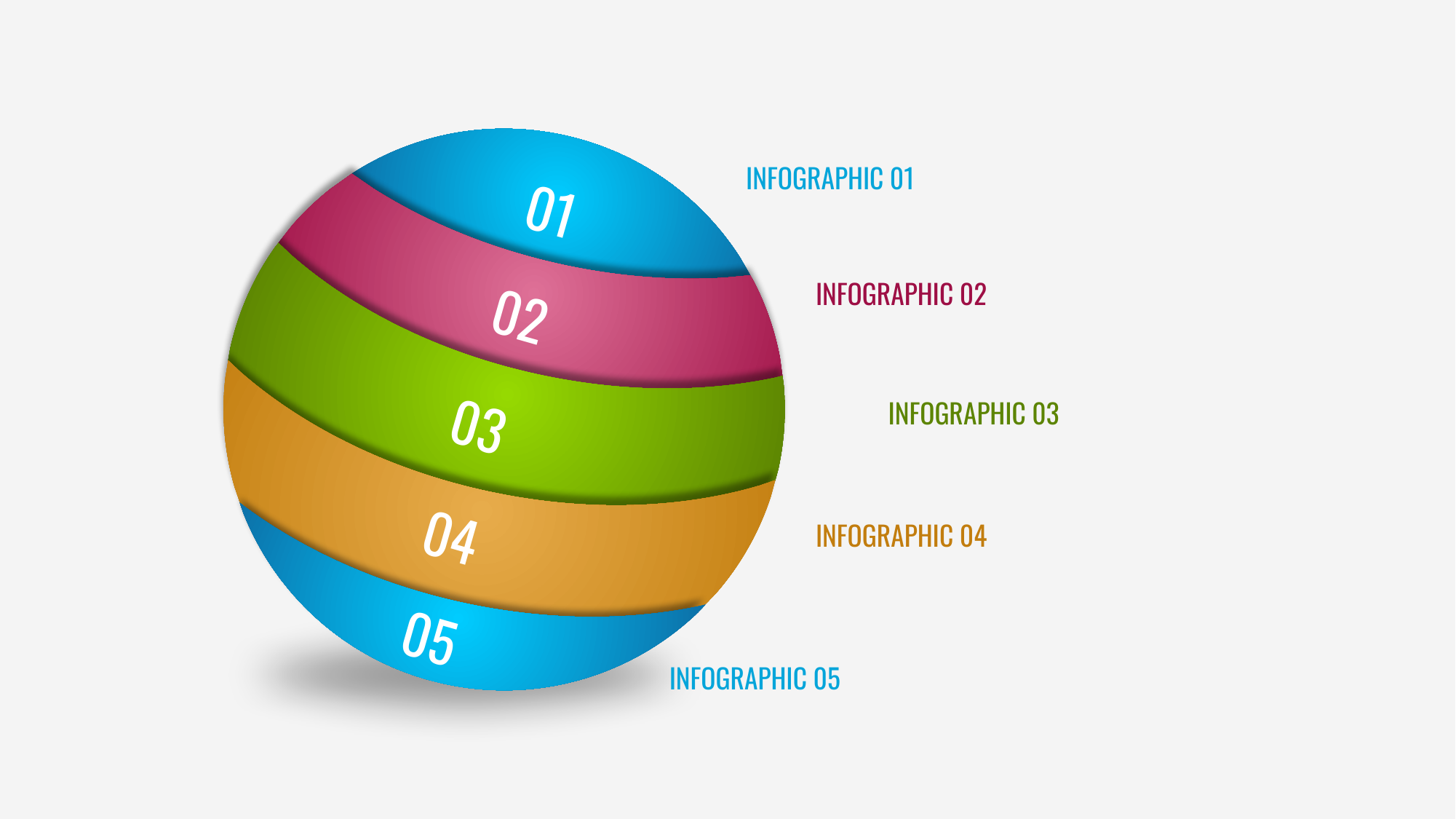

01
INFOGRAPHIC 01

02
INFOGRAPHIC 02

03
INFOGRAPHIC 03

04
INFOGRAPHIC 04

05

INFOGRAPHIC 05